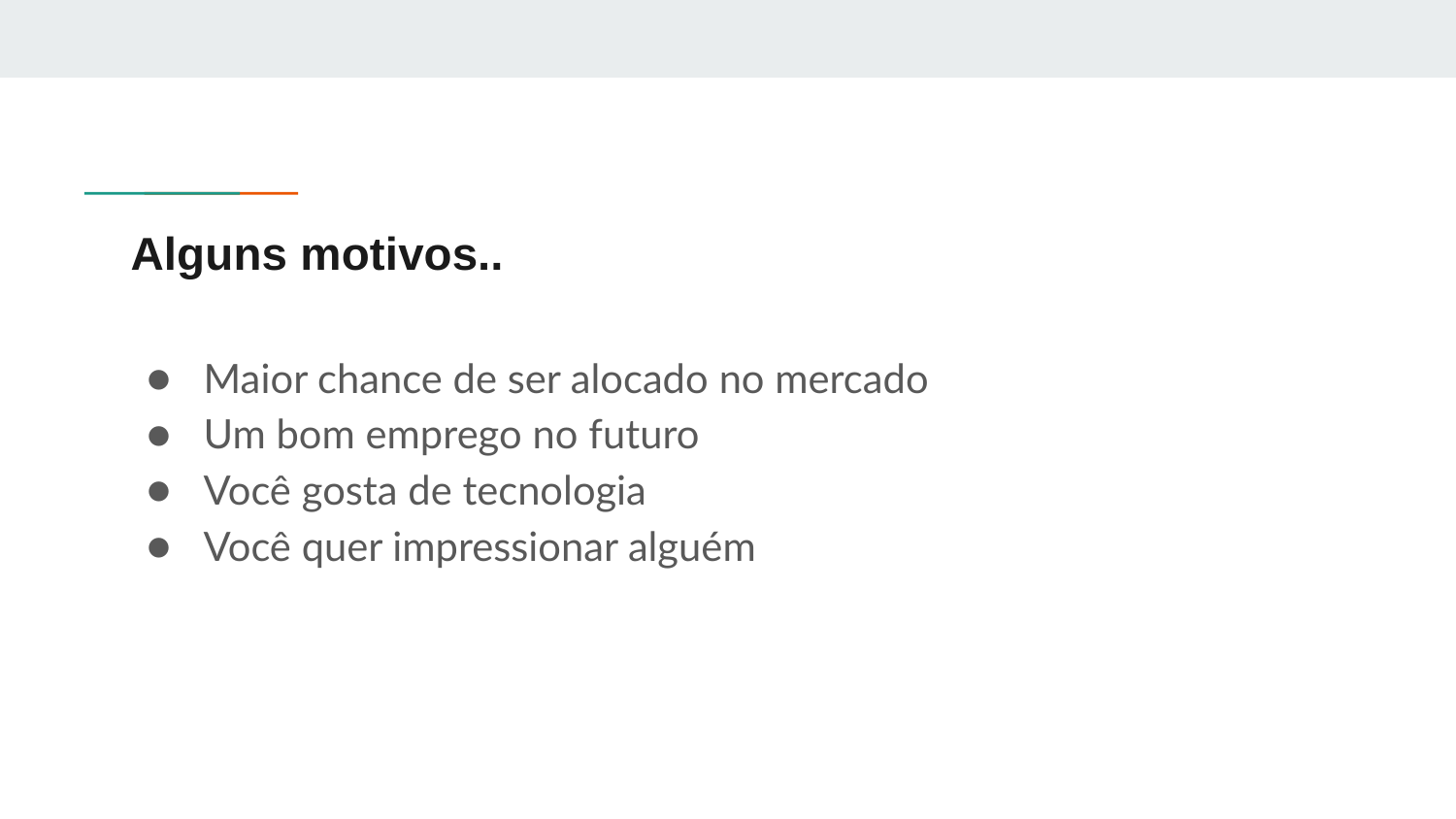

# Alguns motivos..
Maior chance de ser alocado no mercado
Um bom emprego no futuro
Você gosta de tecnologia
Você quer impressionar alguém